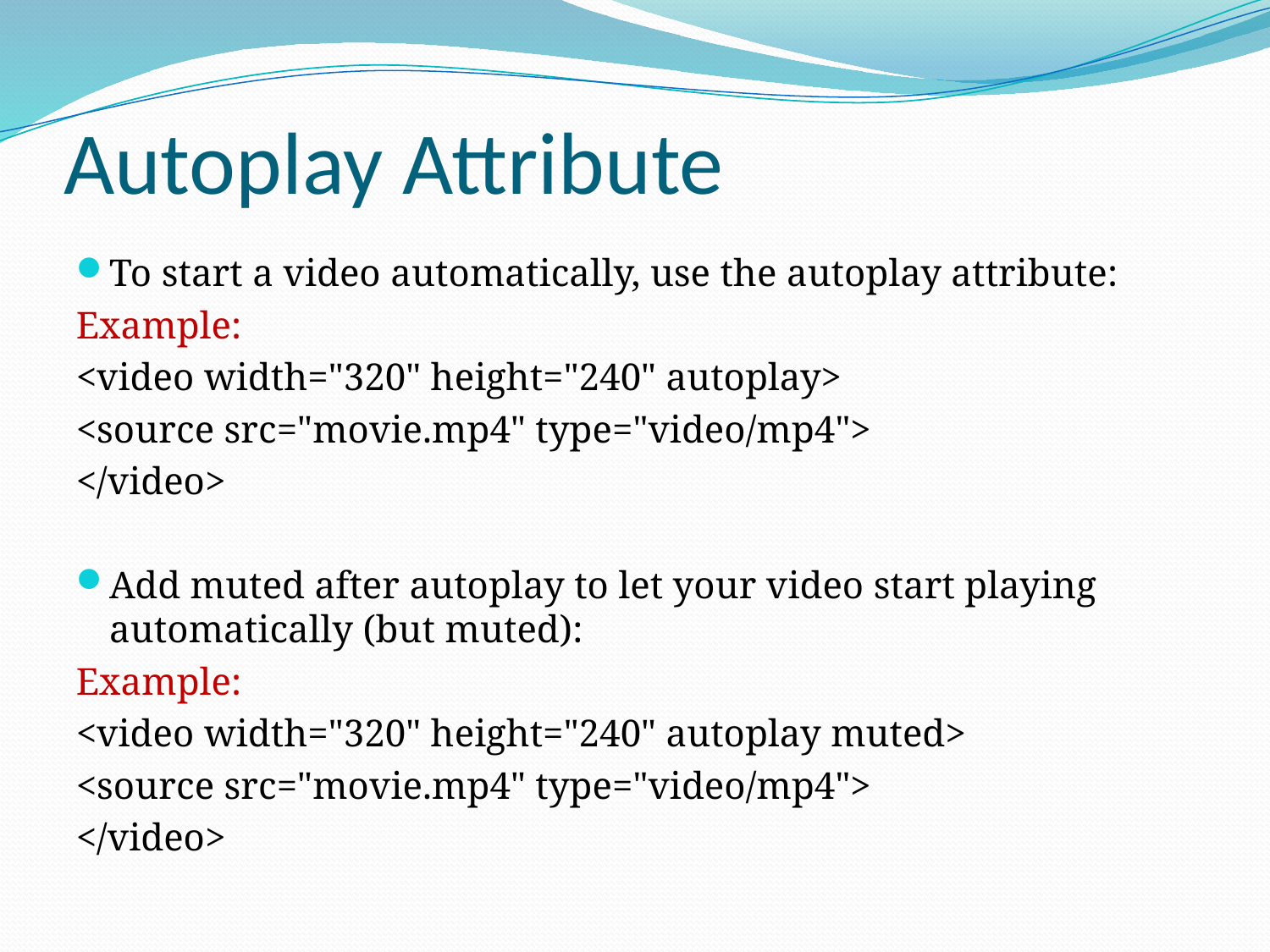

# Autoplay Attribute
To start a video automatically, use the autoplay attribute:
Example:
<video width="320" height="240" autoplay>
<source src="movie.mp4" type="video/mp4">
</video>

Add muted after autoplay to let your video start playing automatically (but muted):
Example:
<video width="320" height="240" autoplay muted>
<source src="movie.mp4" type="video/mp4">
</video>